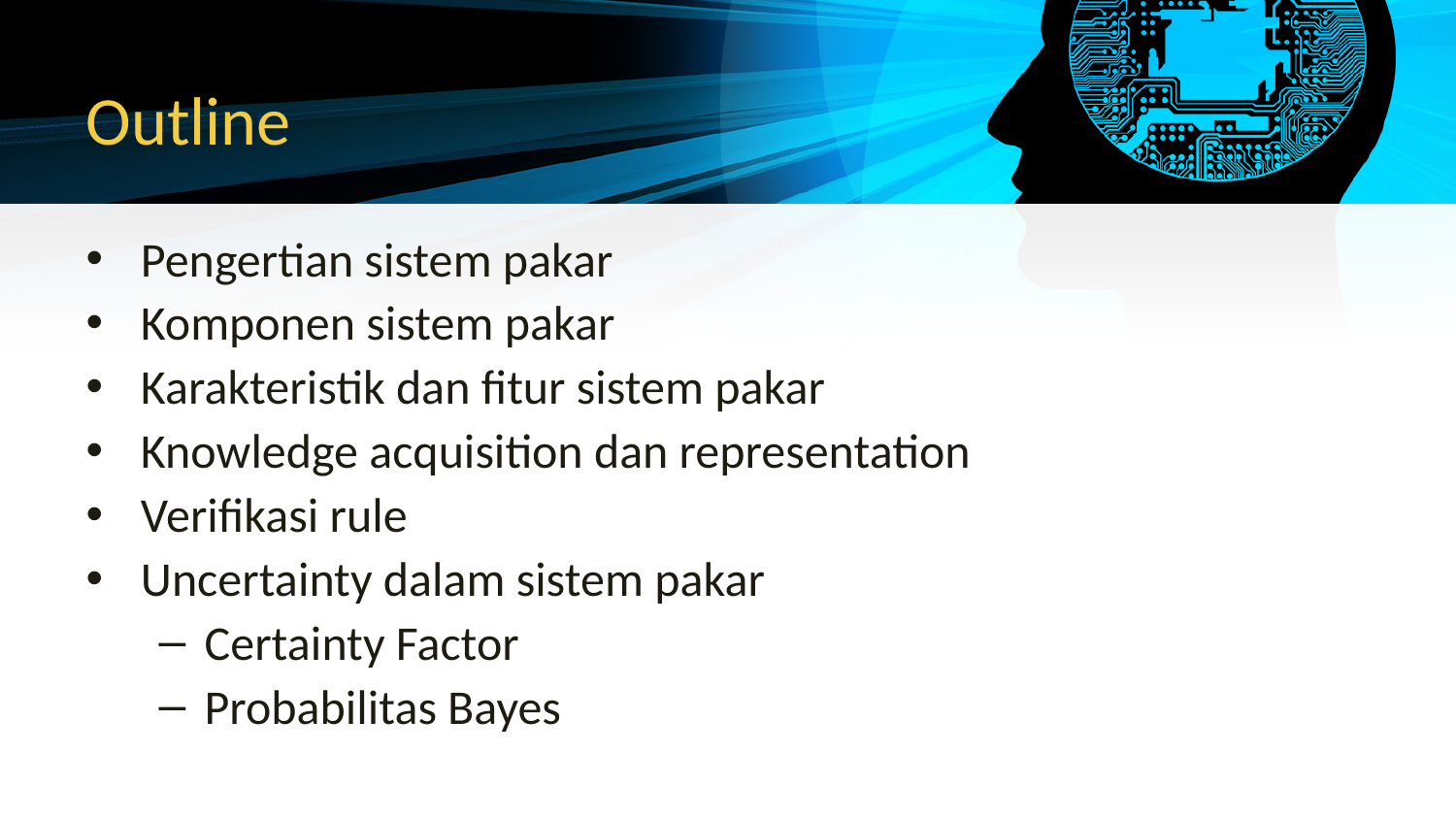

# Outline
Pengertian sistem pakar
Komponen sistem pakar
Karakteristik dan fitur sistem pakar
Knowledge acquisition dan representation
Verifikasi rule
Uncertainty dalam sistem pakar
Certainty Factor
Probabilitas Bayes